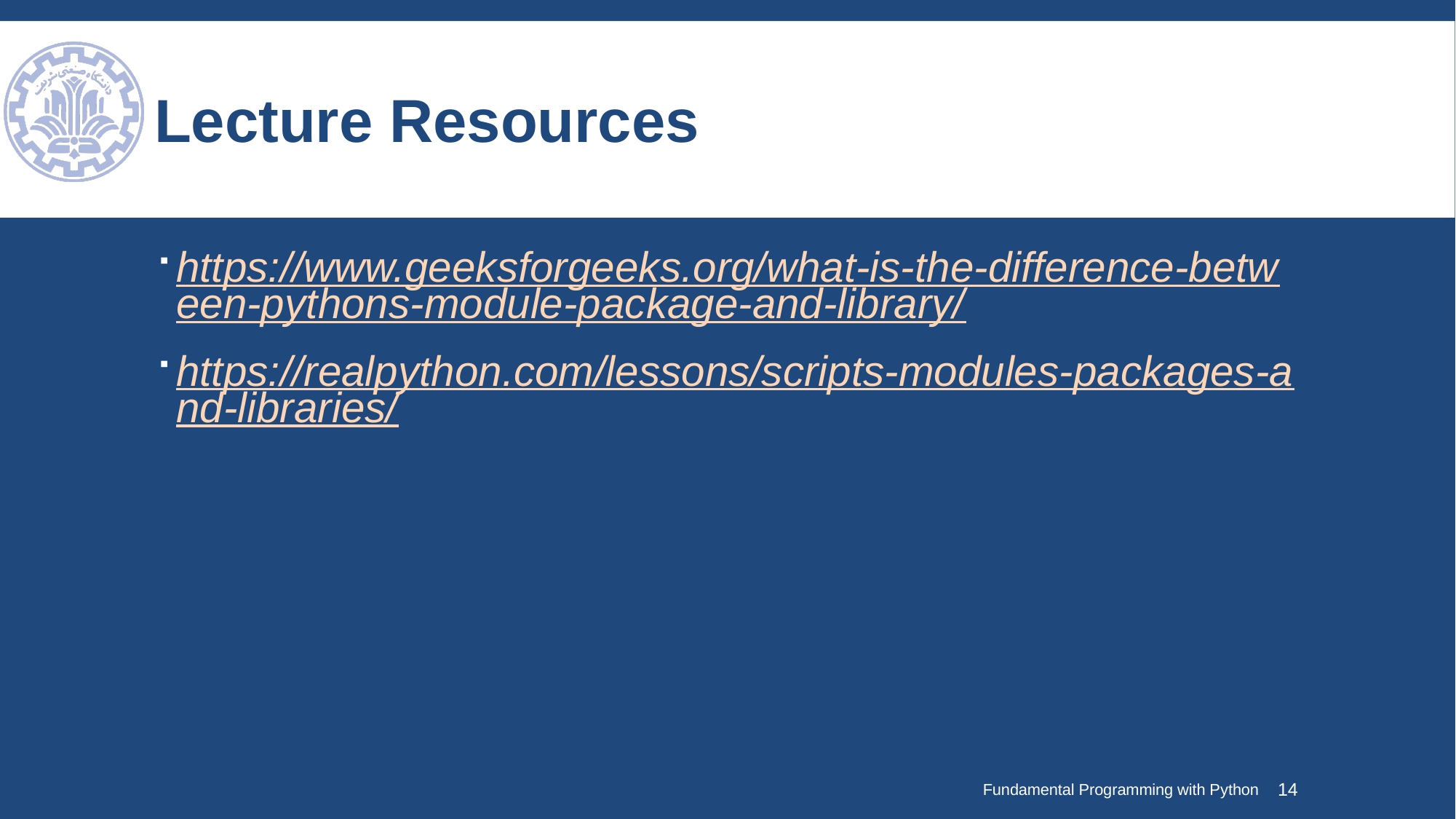

# Lecture Resources
https://www.geeksforgeeks.org/what-is-the-difference-between-pythons-module-package-and-library/
https://realpython.com/lessons/scripts-modules-packages-and-libraries/

Fundamental Programming with Python
14